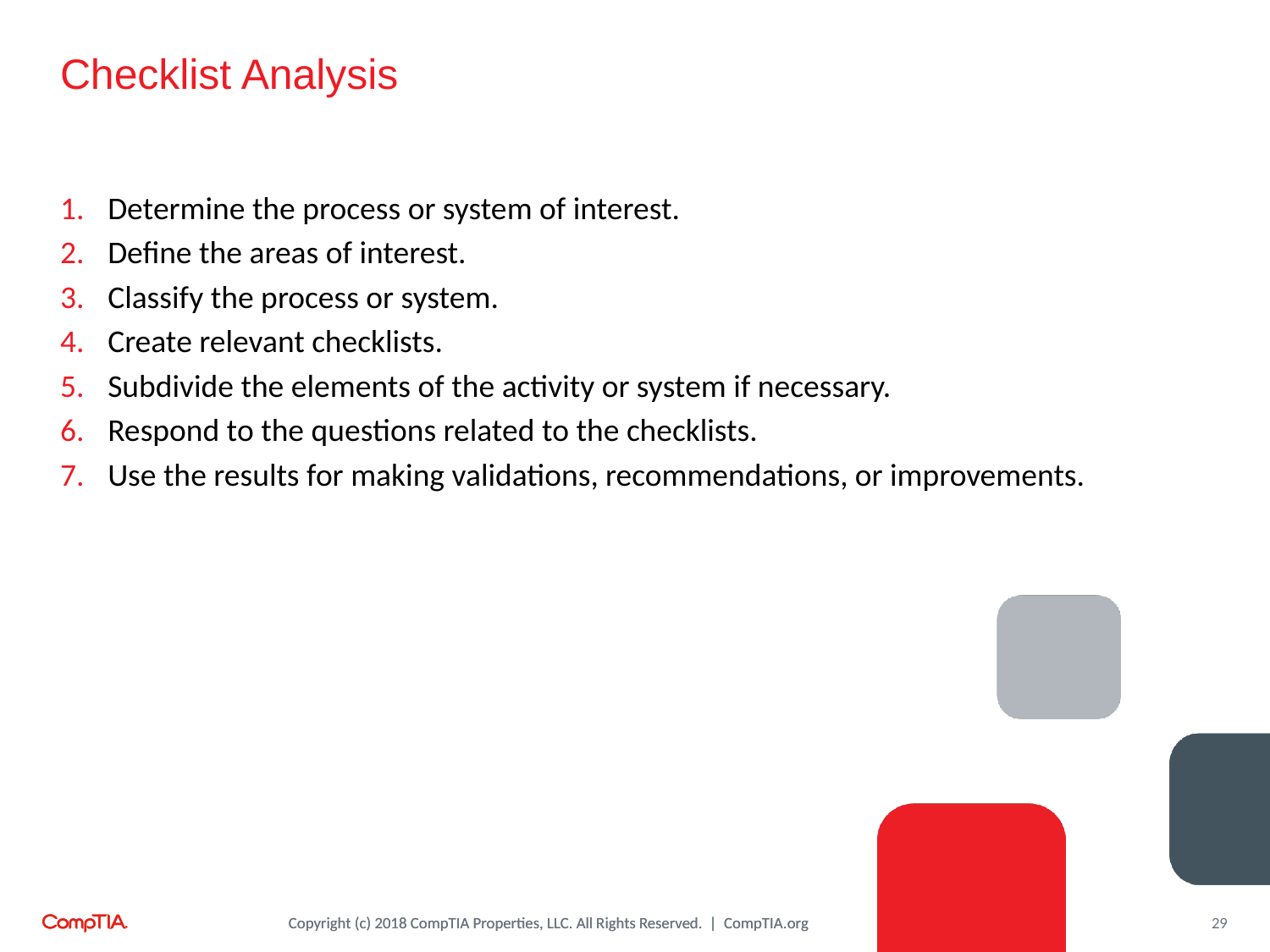

# Checklist Analysis
Determine the process or system of interest.
Define the areas of interest.
Classify the process or system.
Create relevant checklists.
Subdivide the elements of the activity or system if necessary.
Respond to the questions related to the checklists.
Use the results for making validations, recommendations, or improvements.
29